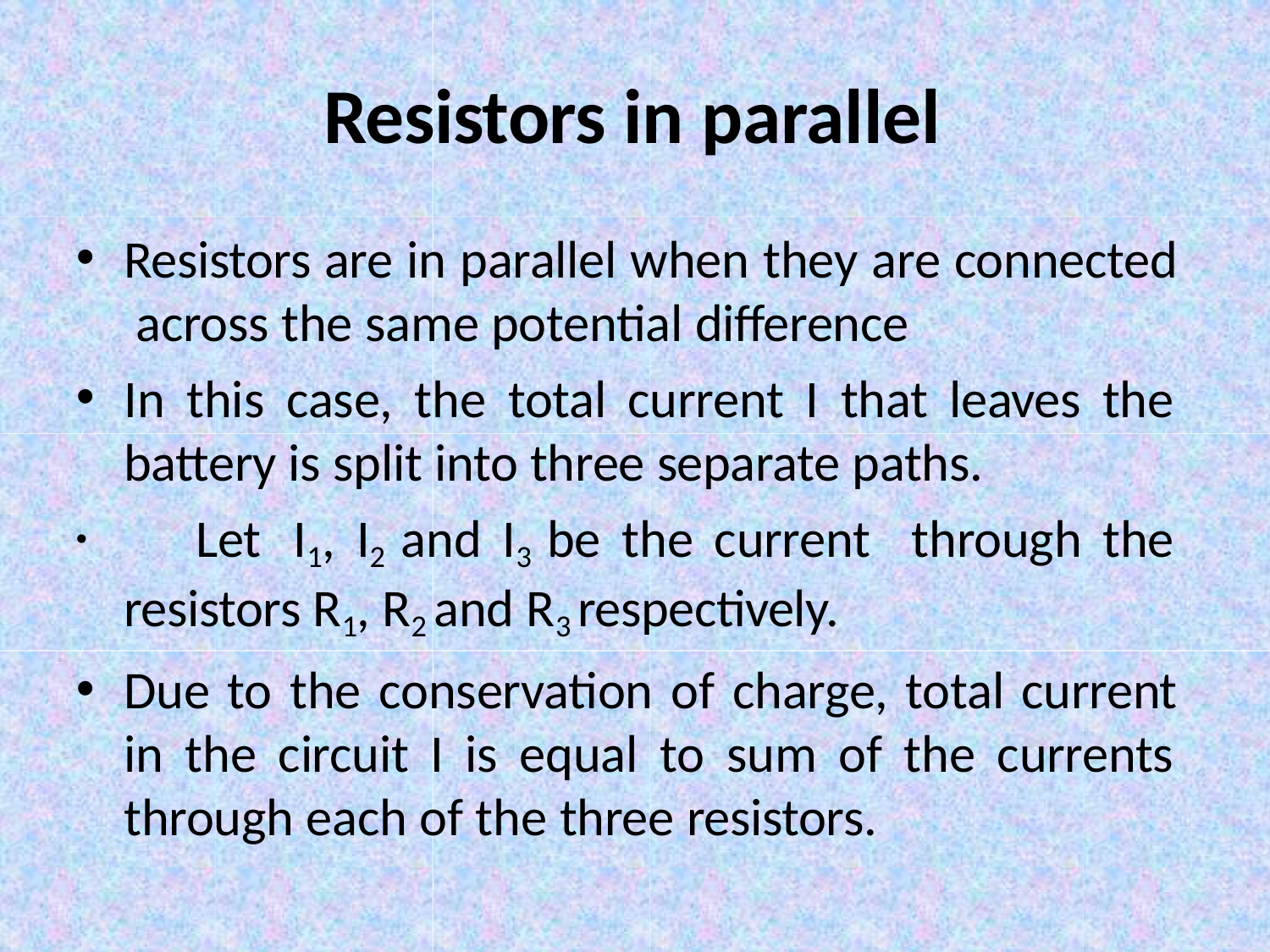

# Resistors in parallel
Resistors are in parallel when they are connected  across the same potential difference
In this case, the total current I that leaves the  battery is split into three separate paths.
	Let I1, I2 and I3 be the current  through the  resistors R1, R2 and R3 respectively.
Due to the conservation of charge, total current  in the circuit I is equal to sum of the currents  through each of the three resistors.